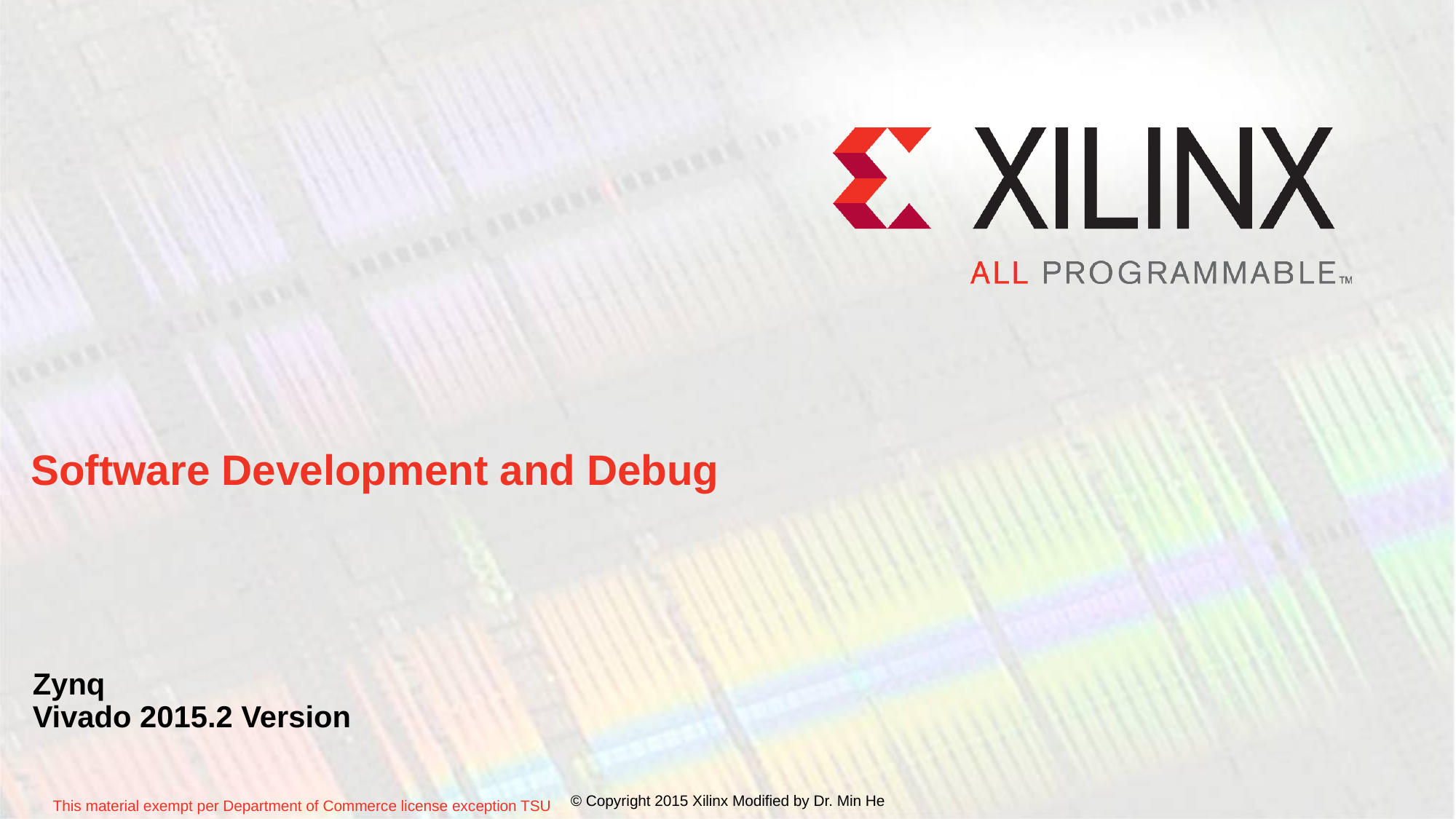

# Software Development and Debug
Zynq
Vivado 2015.2 Version
© Copyright 2015 Xilinx Modified by Dr. Min He